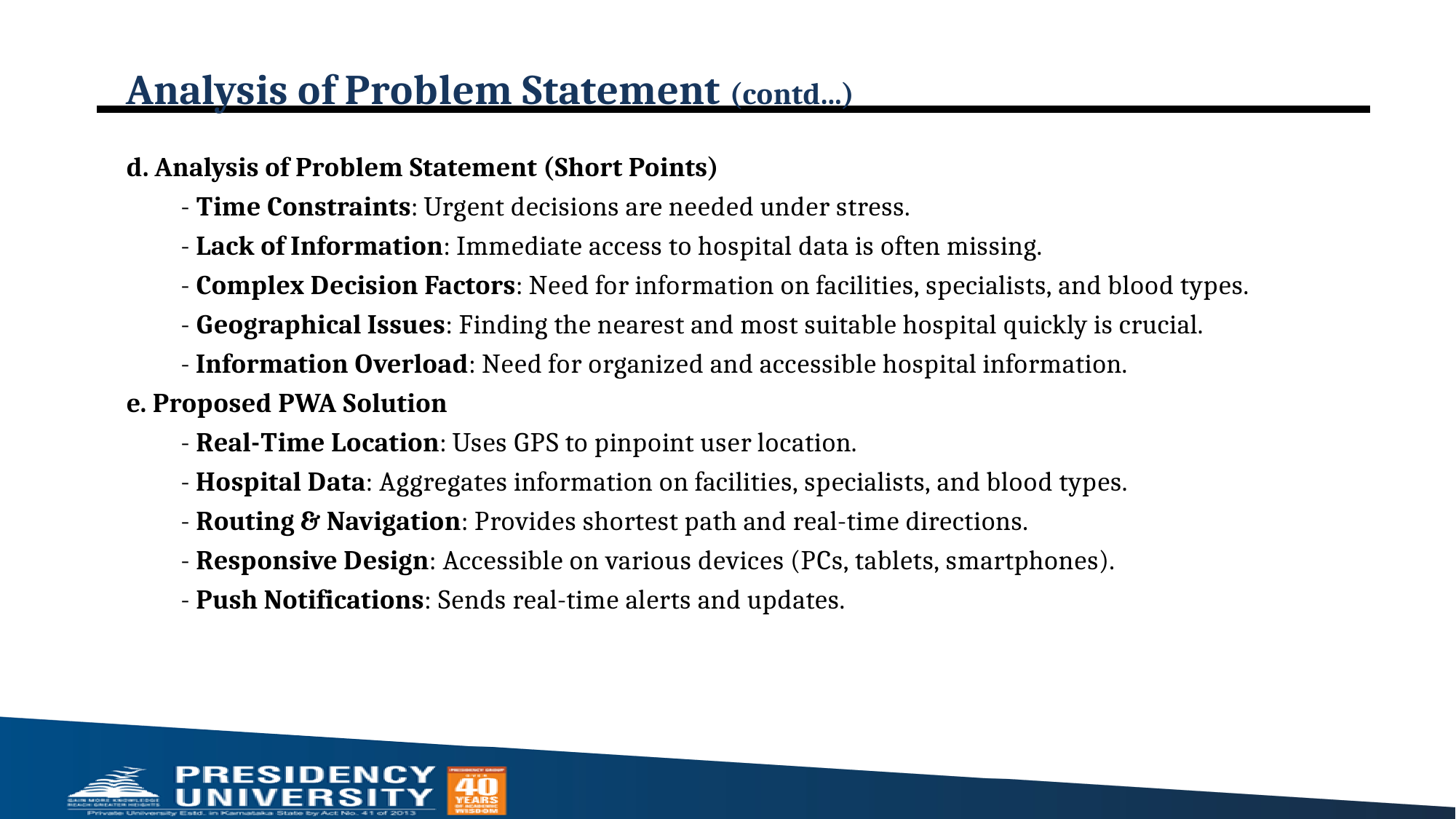

# Analysis of Problem Statement (contd...)
d. Analysis of Problem Statement (Short Points)
- Time Constraints: Urgent decisions are needed under stress.
- Lack of Information: Immediate access to hospital data is often missing.
- Complex Decision Factors: Need for information on facilities, specialists, and blood types.
- Geographical Issues: Finding the nearest and most suitable hospital quickly is crucial.
- Information Overload: Need for organized and accessible hospital information.
e. Proposed PWA Solution
- Real-Time Location: Uses GPS to pinpoint user location.
- Hospital Data: Aggregates information on facilities, specialists, and blood types.
- Routing & Navigation: Provides shortest path and real-time directions.
- Responsive Design: Accessible on various devices (PCs, tablets, smartphones).
- Push Notifications: Sends real-time alerts and updates.